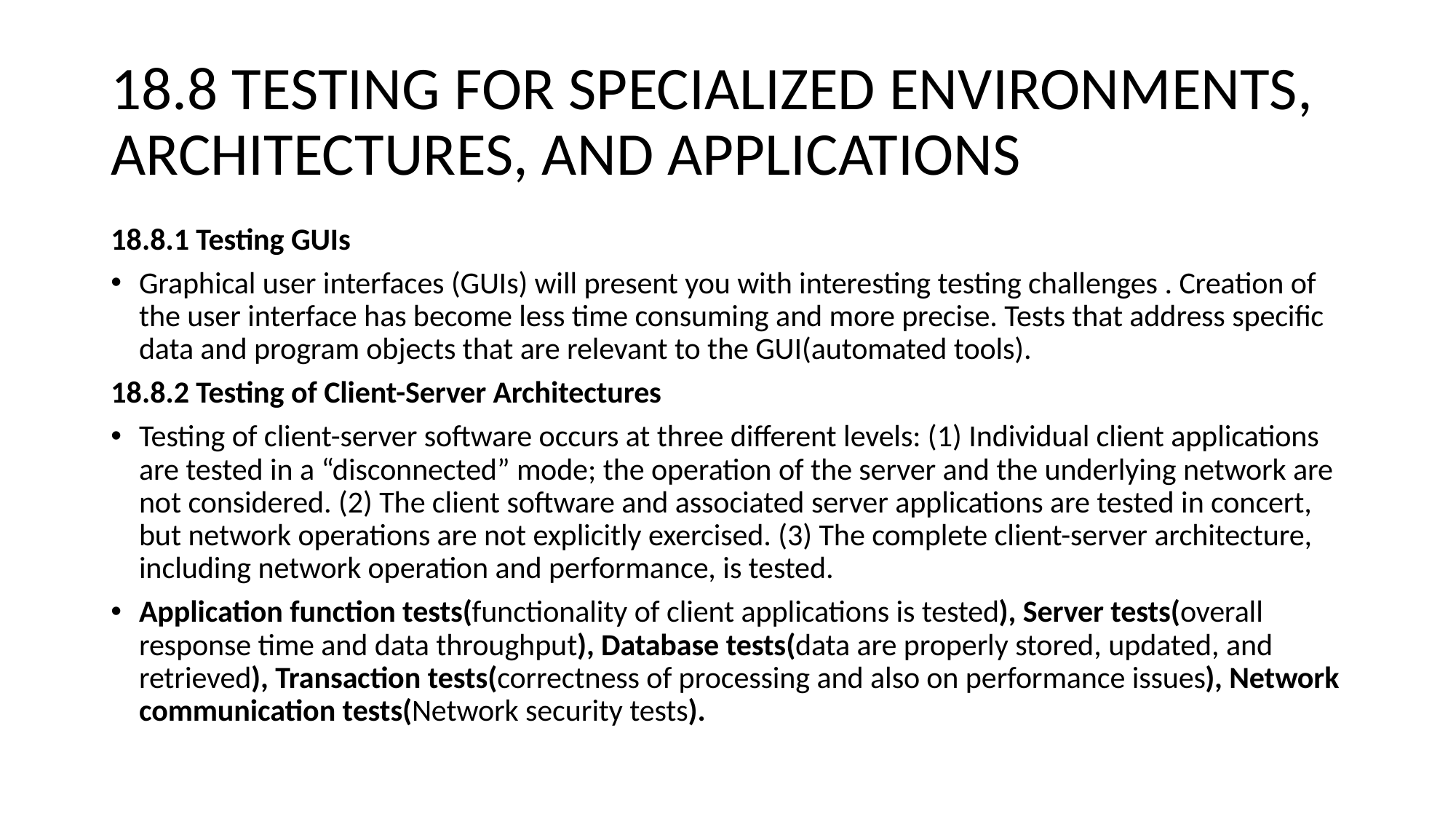

# 18.8 TESTING FOR SPECIALIZED ENVIRONMENTS, ARCHITECTURES, AND APPLICATIONS
18.8.1 Testing GUIs
Graphical user interfaces (GUIs) will present you with interesting testing challenges . Creation of the user interface has become less time consuming and more precise. Tests that address specific data and program objects that are relevant to the GUI(automated tools).
18.8.2 Testing of Client-Server Architectures
Testing of client-server software occurs at three different levels: (1) Individual client applications are tested in a “disconnected” mode; the operation of the server and the underlying network are not considered. (2) The client software and associated server applications are tested in concert, but network operations are not explicitly exercised. (3) The complete client-server architecture, including network operation and performance, is tested.
Application function tests(functionality of client applications is tested), Server tests(overall response time and data throughput), Database tests(data are properly stored, updated, and retrieved), Transaction tests(correctness of processing and also on performance issues), Network communication tests(Network security tests).